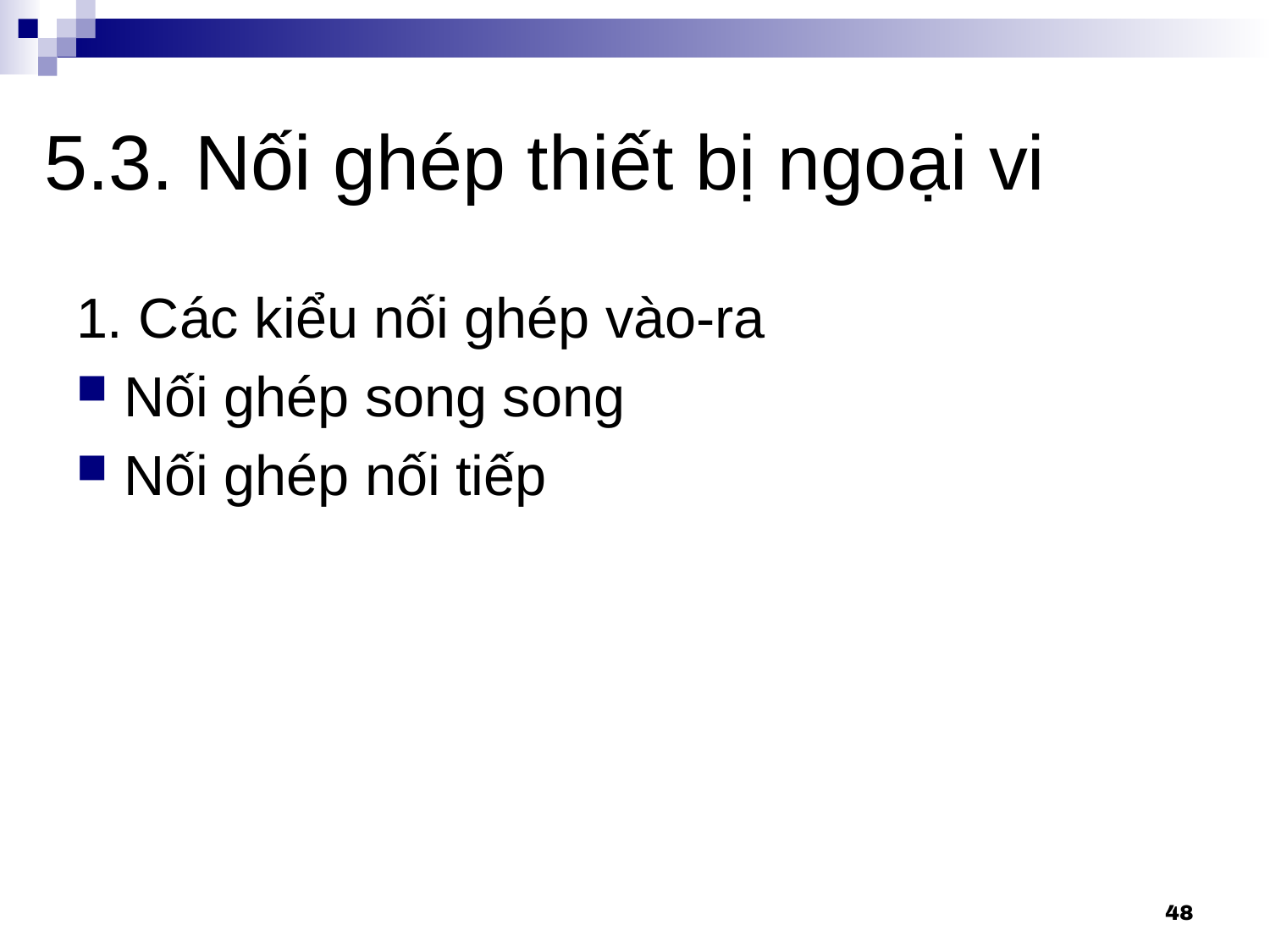

# 5.3. Nối ghép thiết bị ngoại vi
1. Các kiểu nối ghép vào-ra
Nối ghép song song
Nối ghép nối tiếp
48